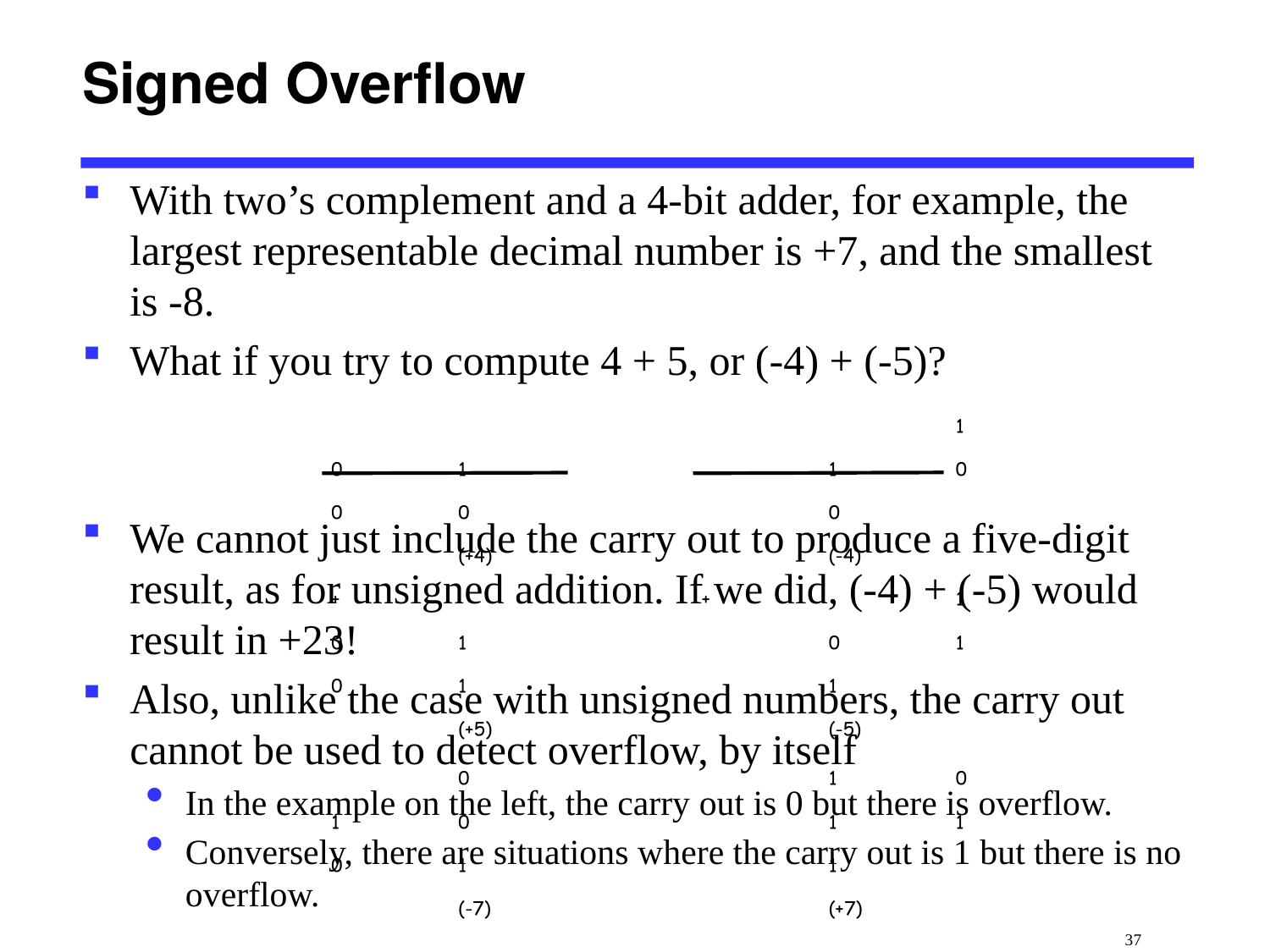

# Signed Overflow
With two’s complement and a 4-bit adder, for example, the largest representable decimal number is +7, and the smallest is -8.
What if you try to compute 4 + 5, or (-4) + (-5)?

We cannot just include the carry out to produce a five-digit result, as for unsigned addition. If we did, (-4) + (-5) would result in +23!
Also, unlike the case with unsigned numbers, the carry out cannot be used to detect overflow, by itself
In the example on the left, the carry out is 0 but there is overflow.
Conversely, there are situations where the carry out is 1 but there is no overflow.
		0	1	0	0		(+4)
+		0	1	0	1		(+5)
	0	1	0	0	1		(-7)

		1	1	0	0		(-4)
+		1	0	1	1		(-5)
	1	0	1	1	1		(+7)

                           37